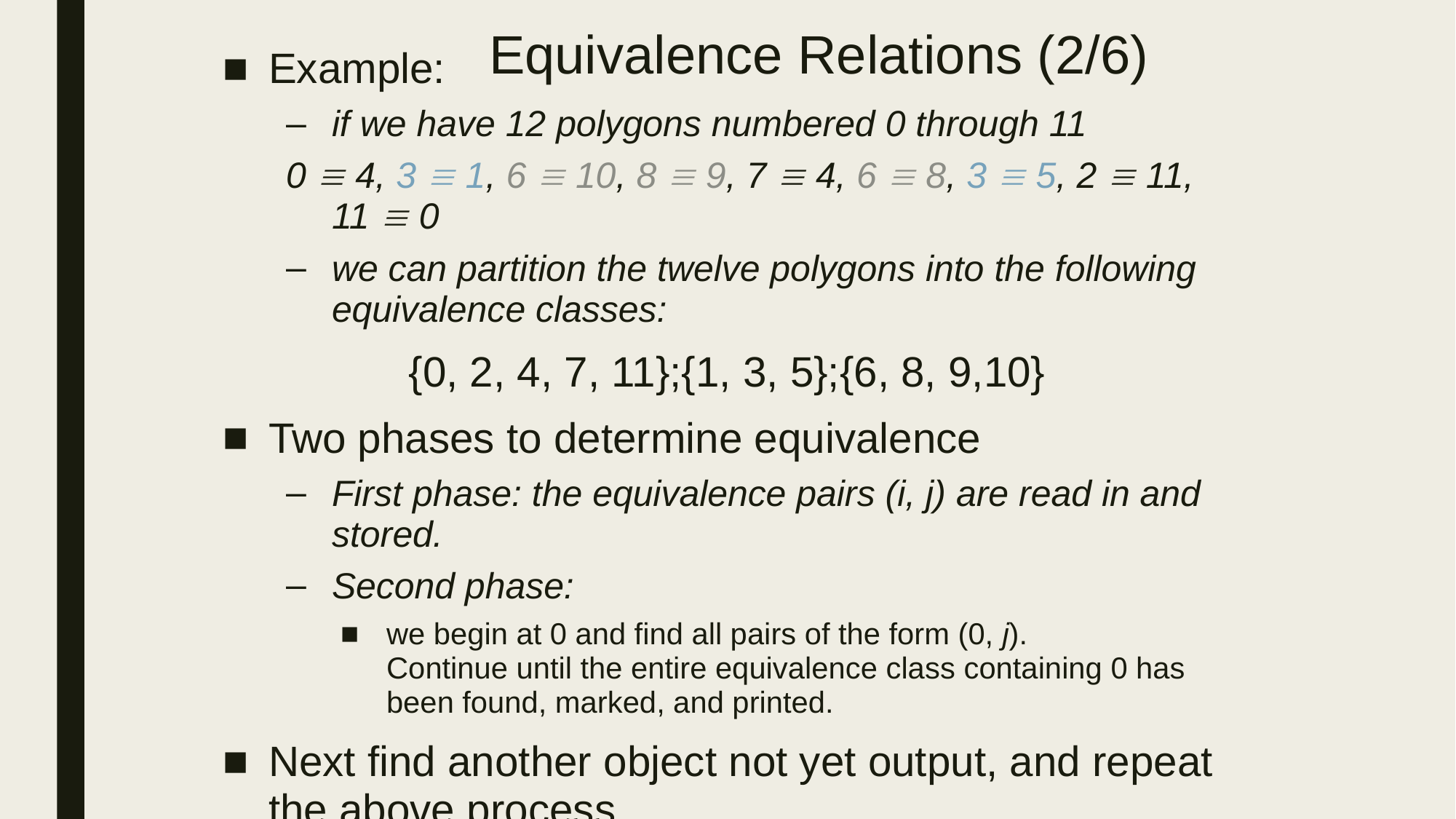

# Equivalence Relations (2/6)
Example:
if we have 12 polygons numbered 0 through 11
0 ≡ 4, 3 ≡ 1, 6 ≡ 10, 8 ≡ 9, 7 ≡ 4, 6 ≡ 8, 3 ≡ 5, 2 ≡ 11, 11 ≡ 0
we can partition the twelve polygons into the following equivalence classes:
{0, 2, 4, 7, 11};{1, 3, 5};{6, 8, 9,10}
Two phases to determine equivalence
First phase: the equivalence pairs (i, j) are read in and stored.
Second phase:
we begin at 0 and find all pairs of the form (0, j).
Continue until the entire equivalence class containing 0 has been found, marked, and printed.
Next find another object not yet output, and repeat the above process.